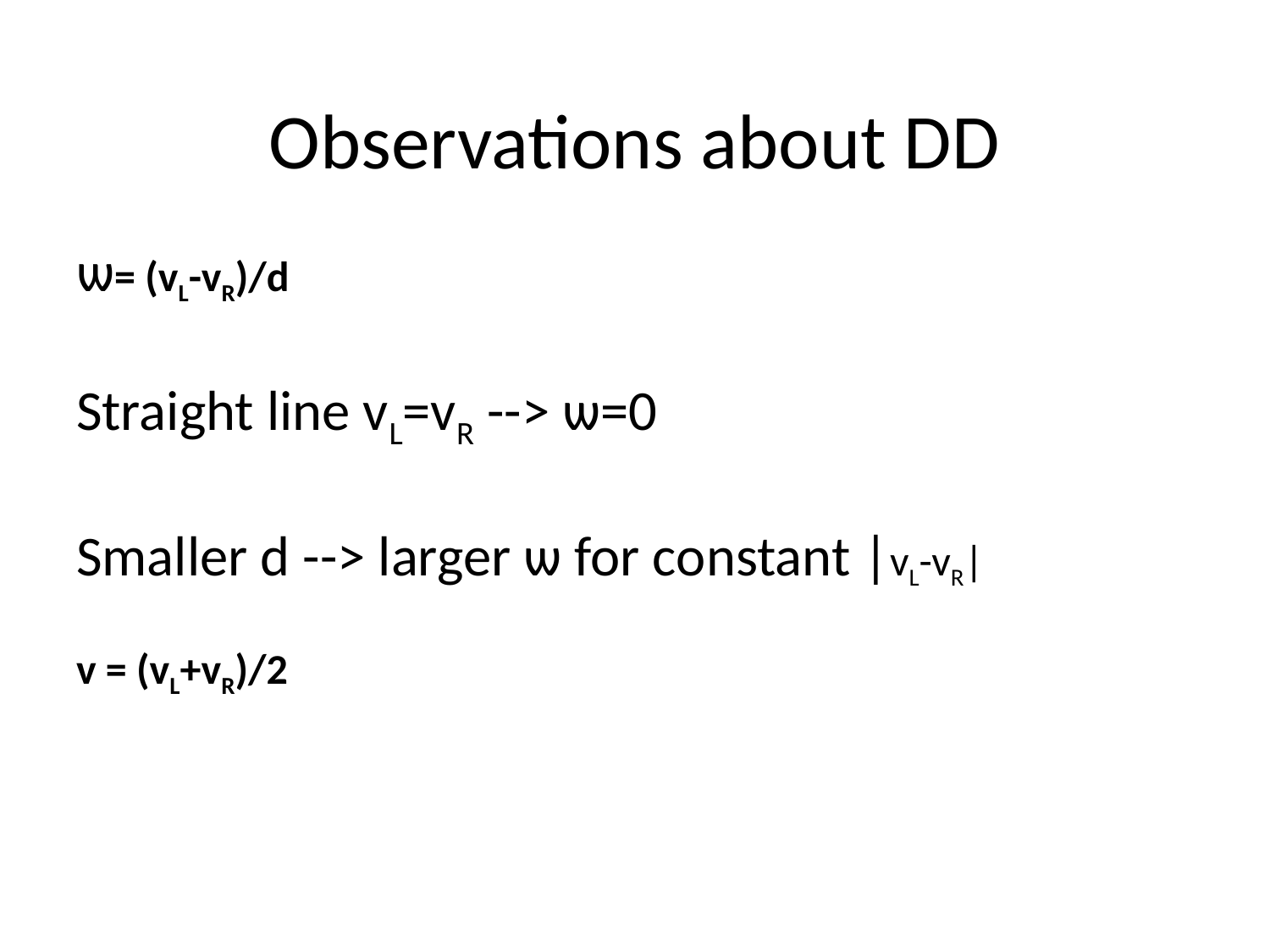

# Observations about DD
ѡ= (vL-vR)/d

Straight line vL=vR --> ѡ=0

Smaller d --> larger ѡ for constant |vL-vR|

v = (vL+vR)/2